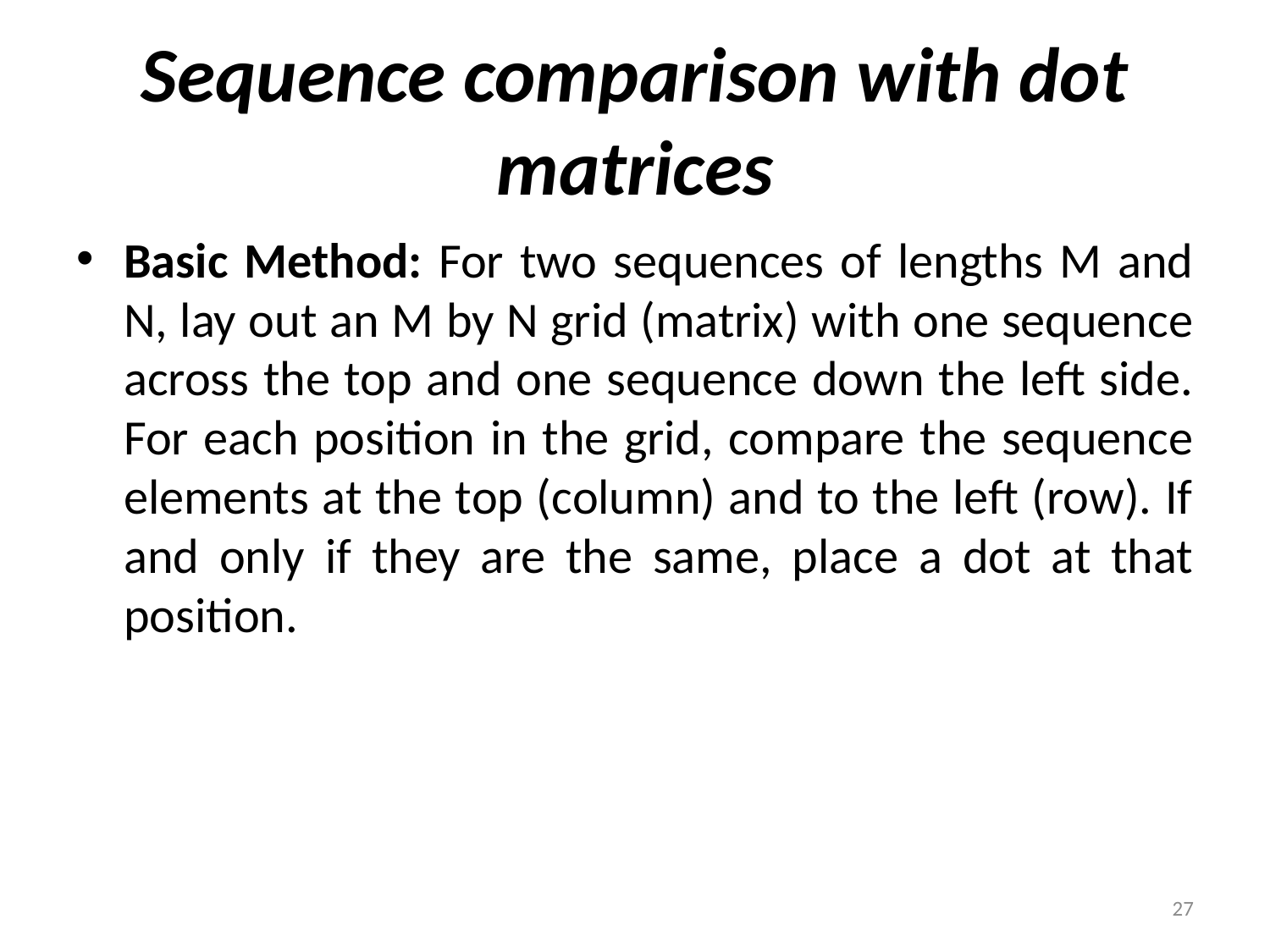

# Sequence comparison with dot matrices
Basic Method: For two sequences of lengths M and N, lay out an M by N grid (matrix) with one sequence across the top and one sequence down the left side. For each position in the grid, compare the sequence elements at the top (column) and to the left (row). If and only if they are the same, place a dot at that position.

27